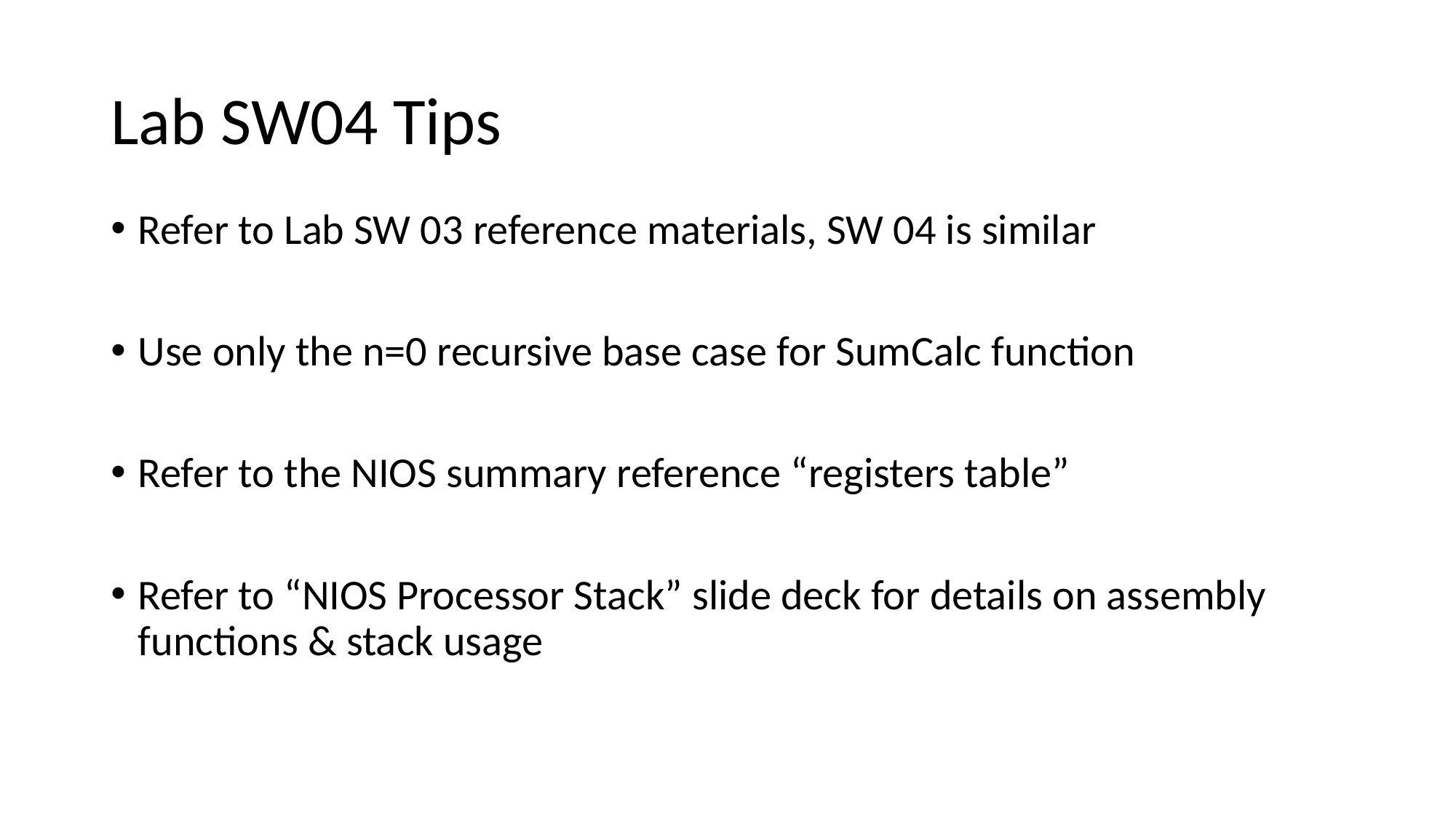

# Lab SW04 Tips
Refer to Lab SW 03 reference materials, SW 04 is similar

Use only the n=0 recursive base case for SumCalc function

Refer to the NIOS summary reference “registers table”

Refer to “NIOS Processor Stack” slide deck for details on assembly functions & stack usage